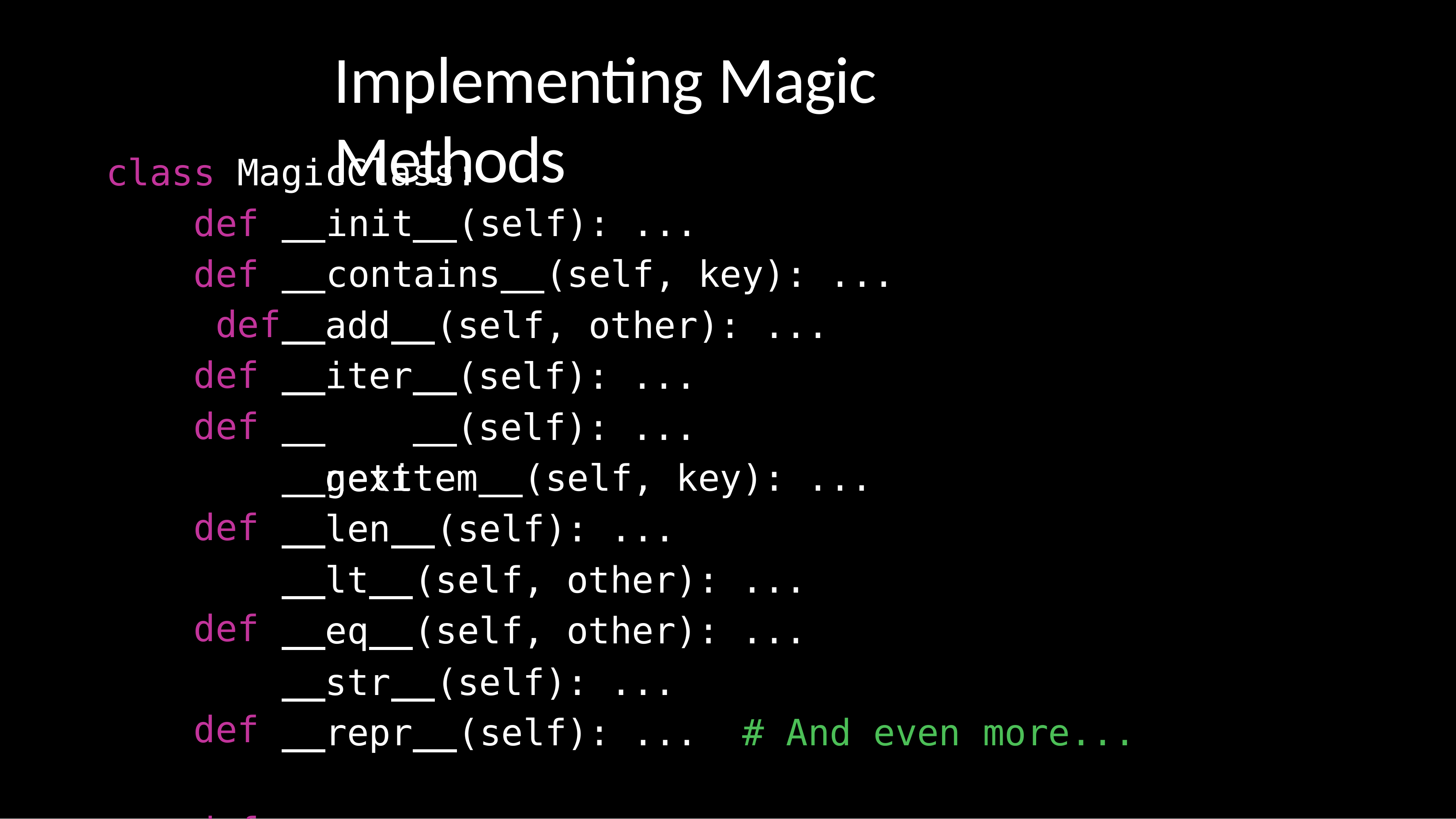

# Implementing Magic Methods
class MagicClass:
def	init	(self): ...
def	contains	(self, key): ...  def
def
def  def  def  def  def  def  def

add	(self, other): ...

iter  next
(self): ...
(self): ...

getitem	(self, key): ...

len	(self): ...

lt	(self, other): ...
eq	(self, other): ...

str	(self): ...

repr	(self): ...	# And even more...